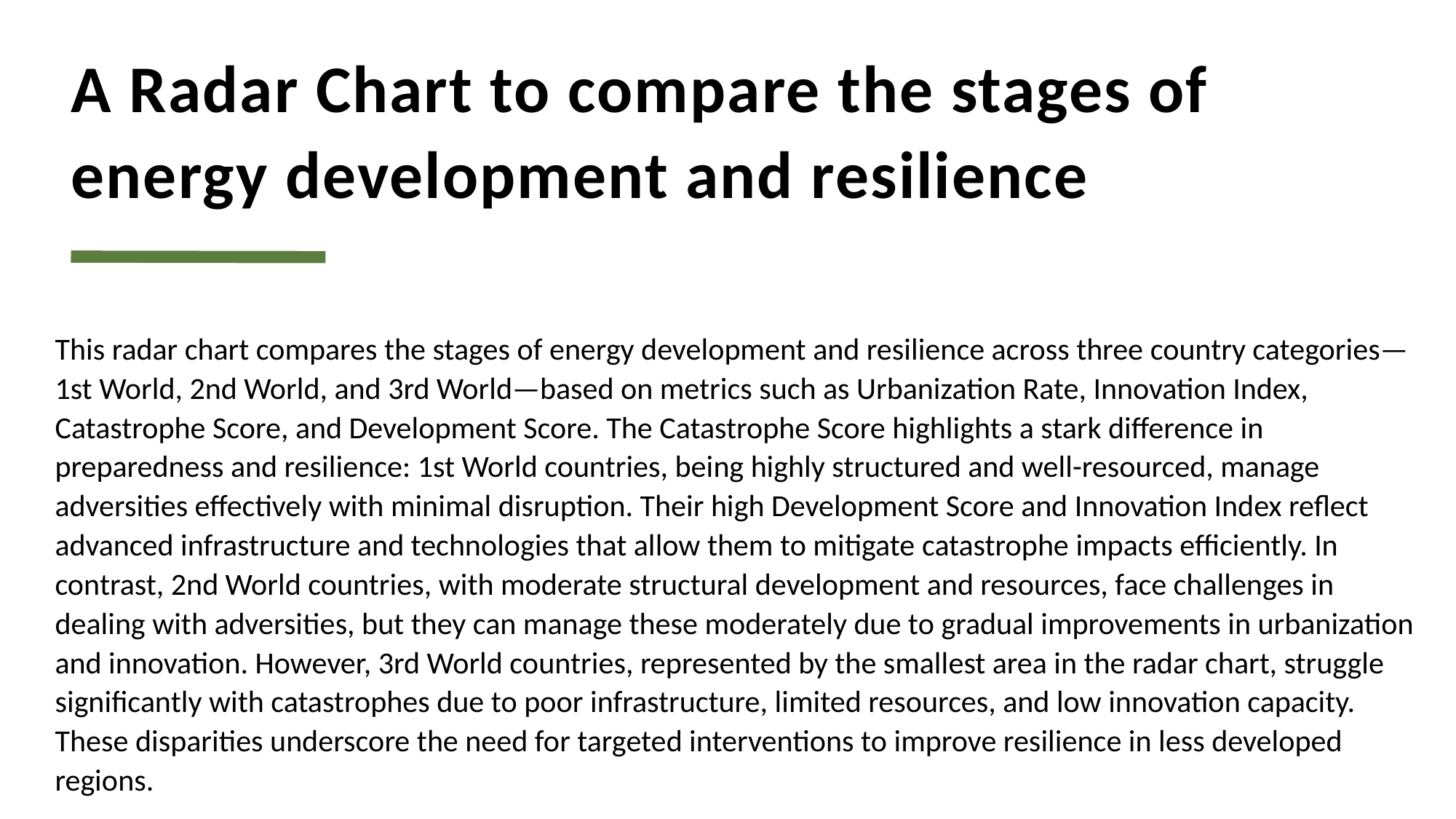

# A Radar Chart to compare the stages of energy development and resilience
This radar chart compares the stages of energy development and resilience across three country categories—1st World, 2nd World, and 3rd World—based on metrics such as Urbanization Rate, Innovation Index, Catastrophe Score, and Development Score. The Catastrophe Score highlights a stark difference in preparedness and resilience: 1st World countries, being highly structured and well-resourced, manage adversities effectively with minimal disruption. Their high Development Score and Innovation Index reflect advanced infrastructure and technologies that allow them to mitigate catastrophe impacts efficiently. In contrast, 2nd World countries, with moderate structural development and resources, face challenges in dealing with adversities, but they can manage these moderately due to gradual improvements in urbanization and innovation. However, 3rd World countries, represented by the smallest area in the radar chart, struggle significantly with catastrophes due to poor infrastructure, limited resources, and low innovation capacity. These disparities underscore the need for targeted interventions to improve resilience in less developed regions.

a